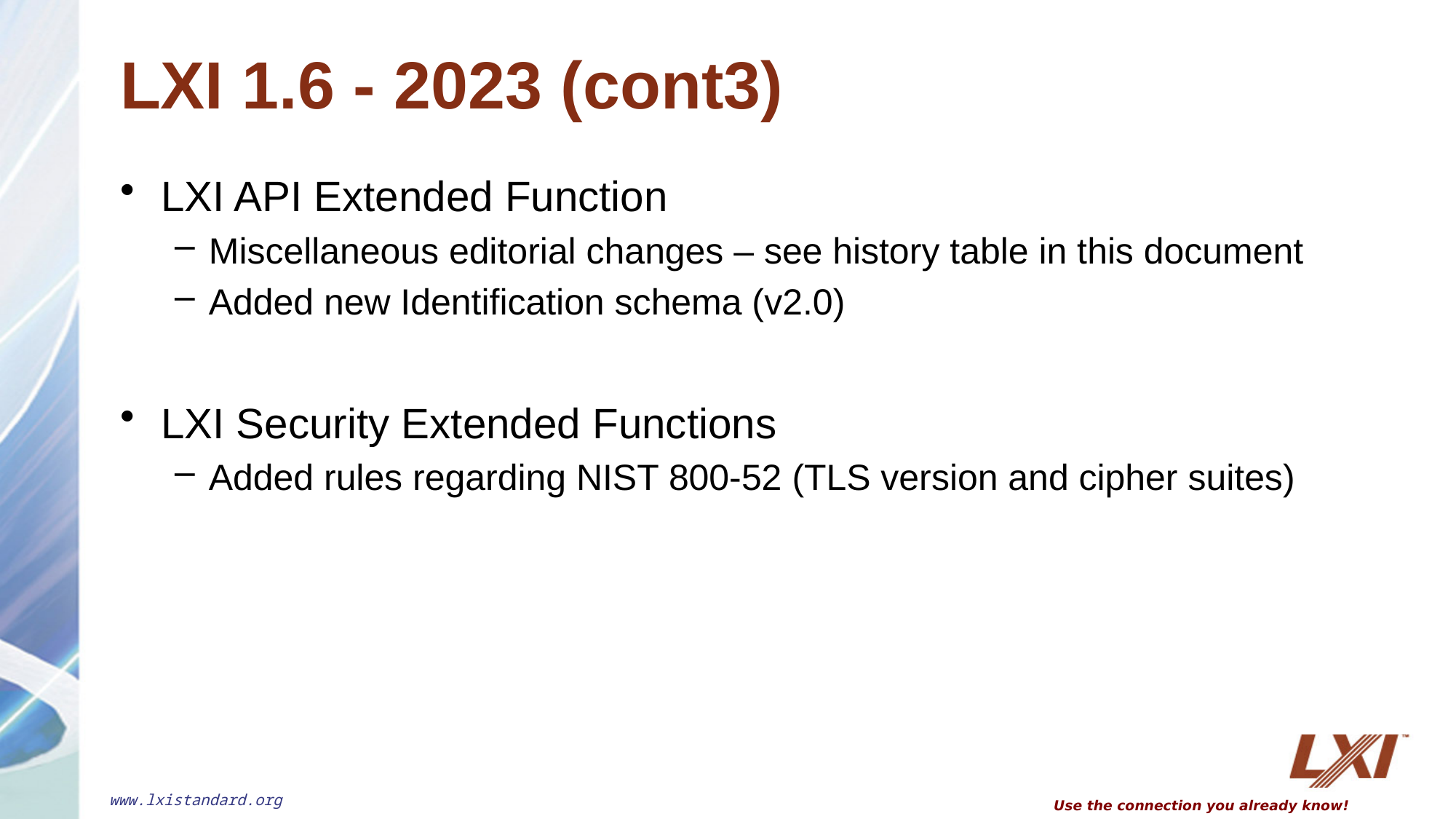

# LXI 1.6 - 2023 (cont3)
LXI API Extended Function
Miscellaneous editorial changes – see history table in this document
Added new Identification schema (v2.0)

LXI Security Extended Functions
Added rules regarding NIST 800-52 (TLS version and cipher suites)